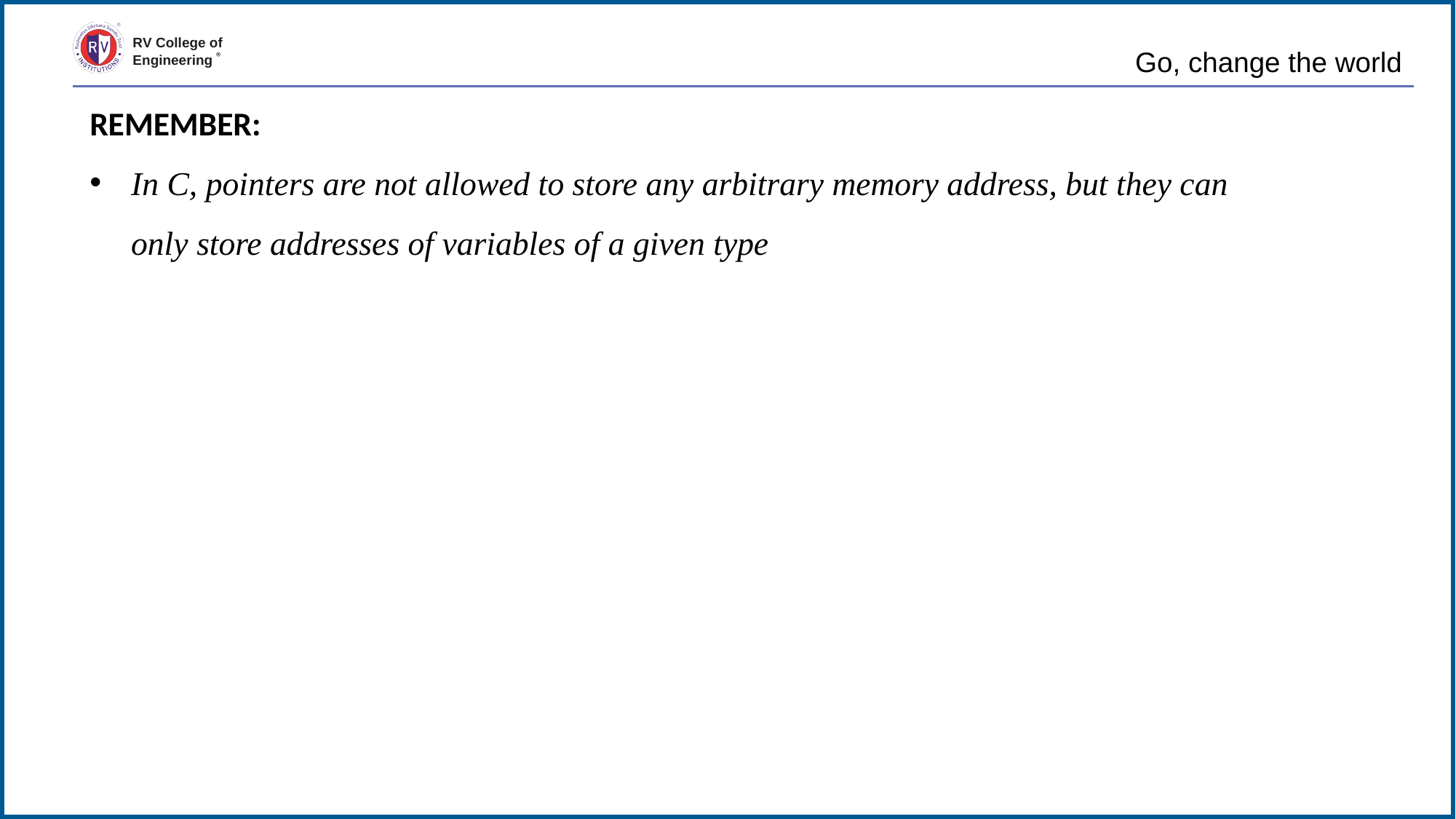

# Go, change the world
RV College of
Engineering

REMEMBER:
In C, pointers are not allowed to store any arbitrary memory address, but they can only store addresses of variables of a given type